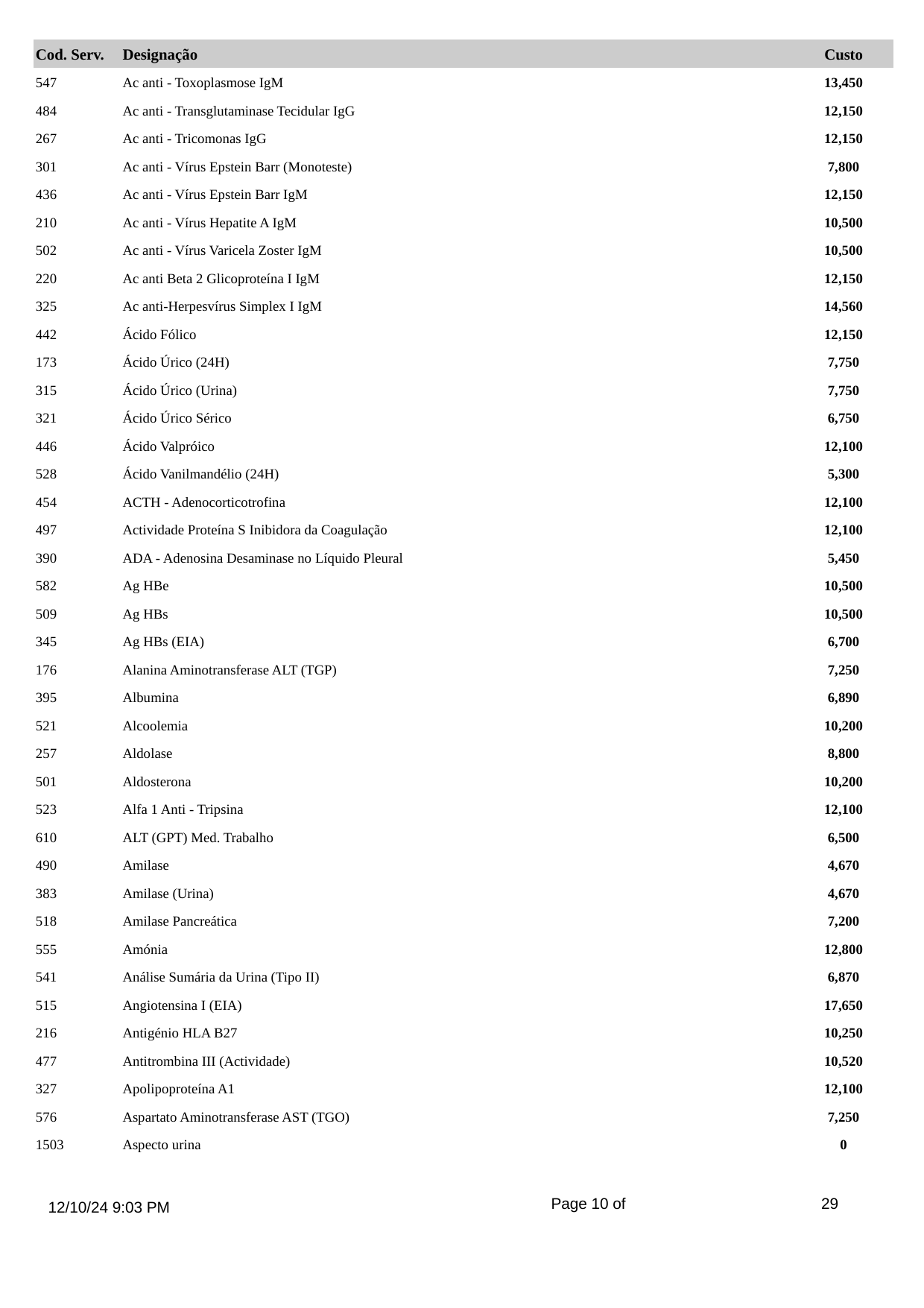

Cod. Serv.
Designação
Custo
547
Ac anti - Toxoplasmose IgM
13,450
484
Ac anti - Transglutaminase Tecidular IgG
12,150
267
Ac anti - Tricomonas IgG
12,150
301
Ac anti - Vírus Epstein Barr (Monoteste)
7,800
436
Ac anti - Vírus Epstein Barr IgM
12,150
210
Ac anti - Vírus Hepatite A IgM
10,500
502
Ac anti - Vírus Varicela Zoster IgM
10,500
220
Ac anti Beta 2 Glicoproteína I IgM
12,150
325
Ac anti-Herpesvírus Simplex I IgM
14,560
442
Ácido Fólico
12,150
173
Ácido Úrico (24H)
7,750
315
Ácido Úrico (Urina)
7,750
321
Ácido Úrico Sérico
6,750
446
Ácido Valpróico
12,100
528
Ácido Vanilmandélio (24H)
5,300
454
ACTH - Adenocorticotrofina
12,100
497
Actividade Proteína S Inibidora da Coagulação
12,100
390
ADA - Adenosina Desaminase no Líquido Pleural
5,450
582
Ag HBe
10,500
509
Ag HBs
10,500
345
Ag HBs (EIA)
6,700
176
Alanina Aminotransferase ALT (TGP)
7,250
395
Albumina
6,890
521
Alcoolemia
10,200
257
Aldolase
8,800
501
Aldosterona
10,200
523
Alfa 1 Anti - Tripsina
12,100
610
ALT (GPT) Med. Trabalho
6,500
490
Amilase
4,670
383
Amilase (Urina)
4,670
518
Amilase Pancreática
7,200
555
Amónia
12,800
541
Análise Sumária da Urina (Tipo II)
6,870
515
Angiotensina I (EIA)
17,650
216
Antigénio HLA B27
10,250
477
Antitrombina III (Actividade)
10,520
327
Apolipoproteína A1
12,100
576
Aspartato Aminotransferase AST (TGO)
7,250
1503
Aspecto urina
0
Page 10 of
29
12/10/24 9:03 PM